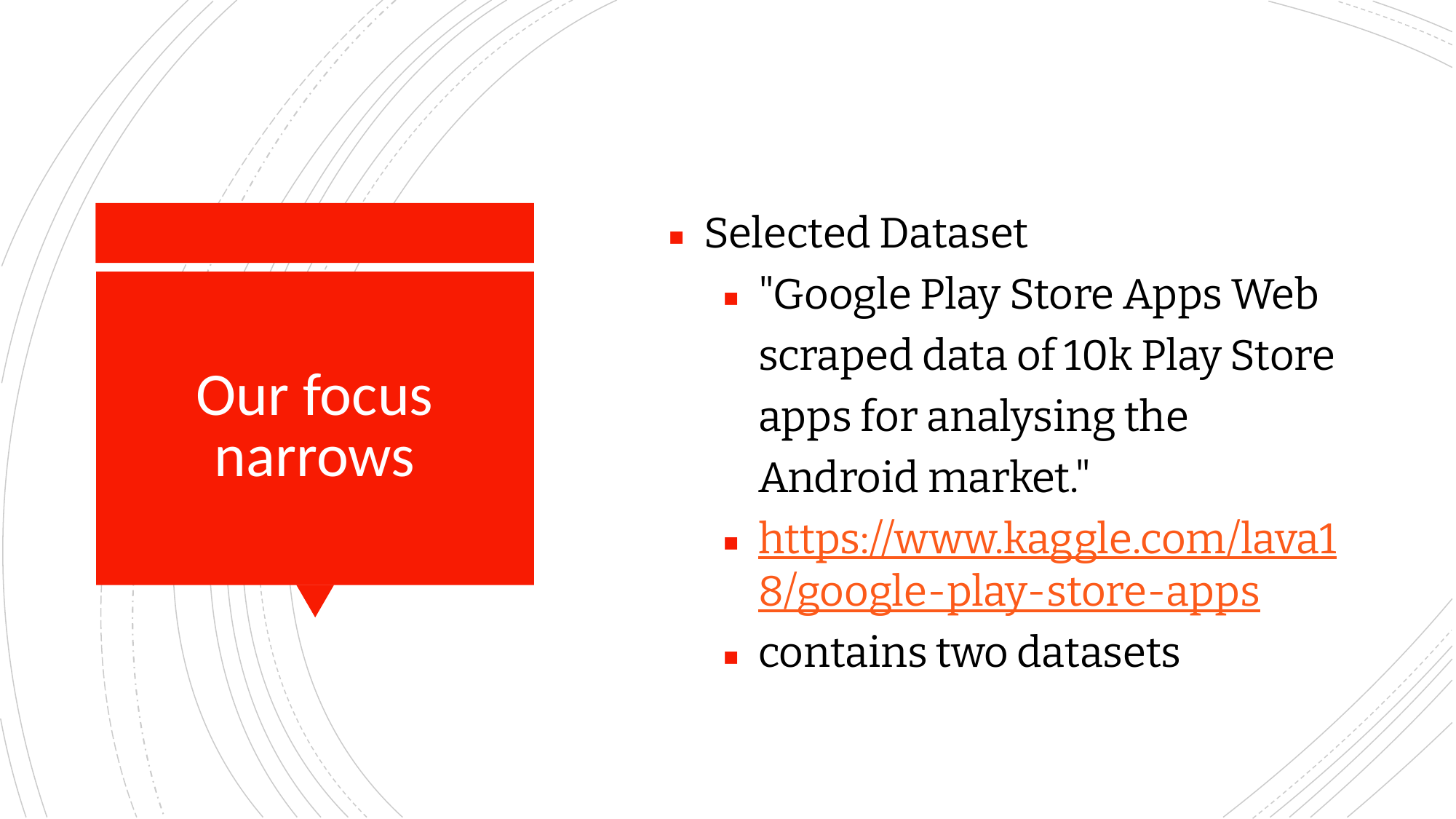

Selected Dataset
"Google Play Store Apps Web scraped data of 10k Play Store apps for analysing the Android market."
https://www.kaggle.com/lava18/google-play-store-apps
contains two datasets
# Our focus narrows